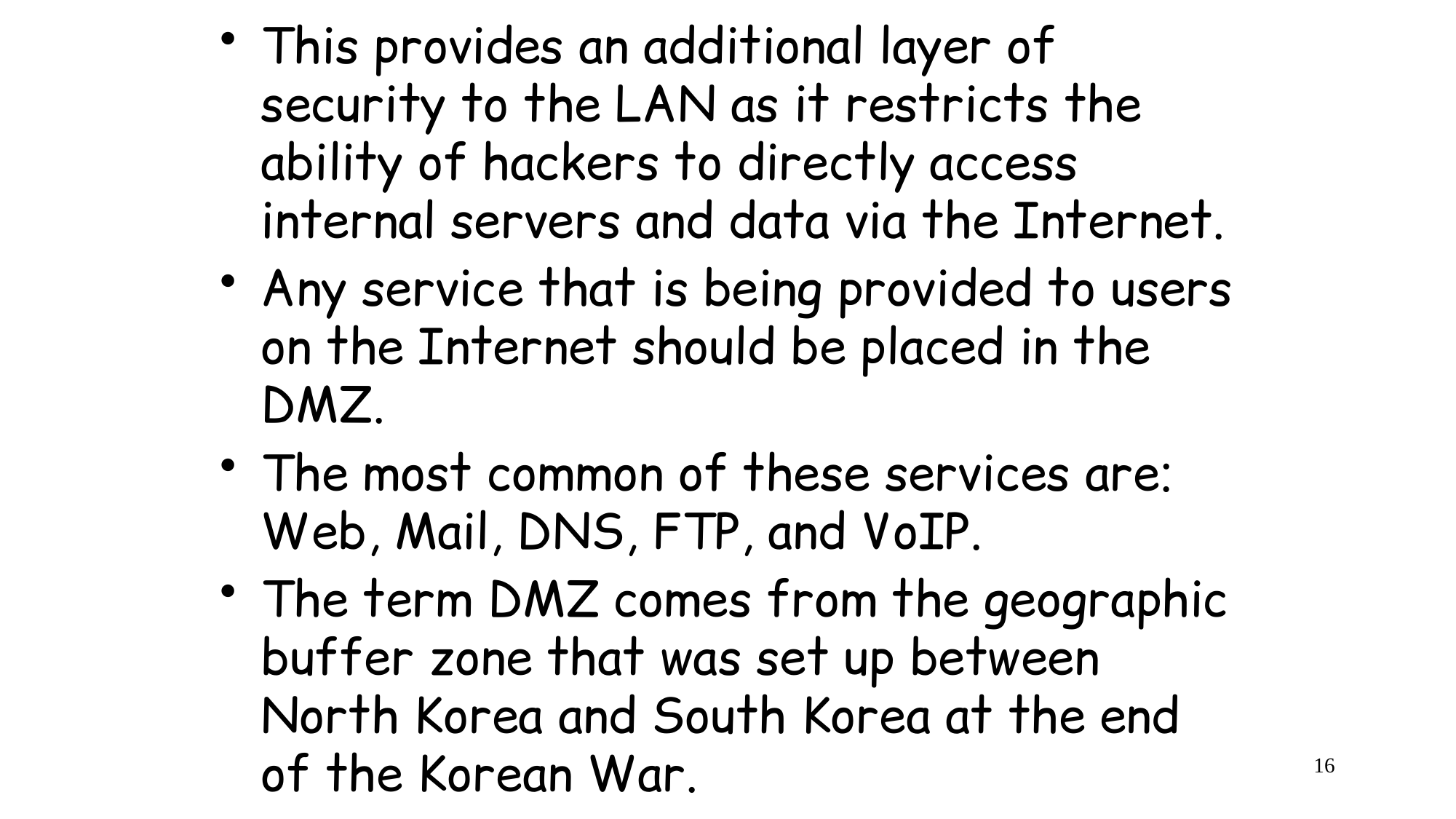

This provides an additional layer of security to the LAN as it restricts the ability of hackers to directly access internal servers and data via the Internet.
Any service that is being provided to users on the Internet should be placed in the DMZ.
The most common of these services are: Web, Mail, DNS, FTP, and VoIP.
The term DMZ comes from the geographic buffer zone that was set up between North Korea and South Korea at the end of the Korean War.
16